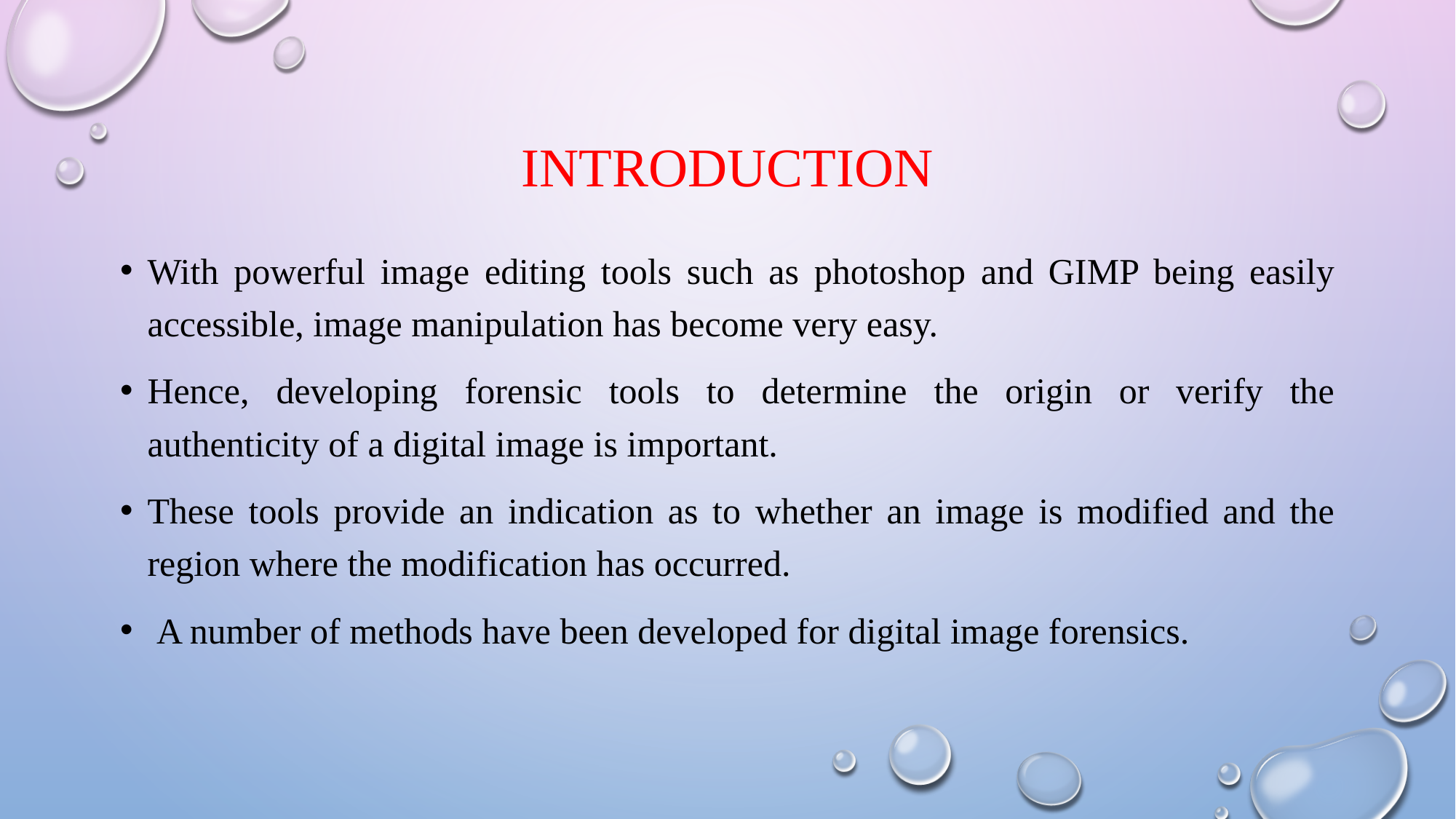

# INTRODUCTION
With powerful image editing tools such as photoshop and GIMP being easily accessible, image manipulation has become very easy.
Hence, developing forensic tools to determine the origin or verify the authenticity of a digital image is important.
These tools provide an indication as to whether an image is modified and the region where the modification has occurred.
 A number of methods have been developed for digital image forensics.